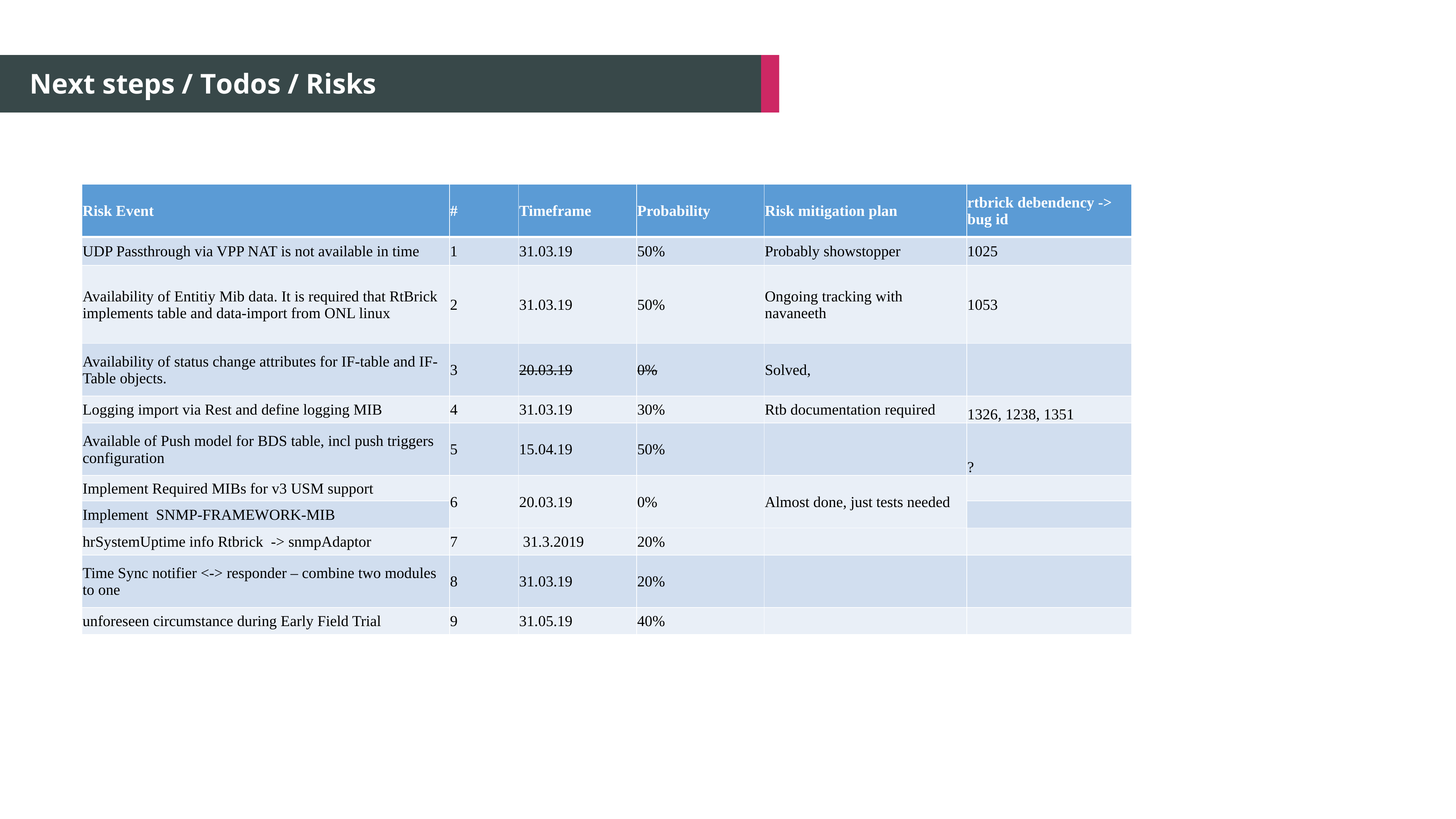

Next steps / Todos / Risks
| Risk Event | # | Timeframe | Probability | Risk mitigation plan | rtbrick debendency -> bug id |
| --- | --- | --- | --- | --- | --- |
| UDP Passthrough via VPP NAT is not available in time | 1 | 31.03.19 | 50% | Probably showstopper | 1025 |
| Availability of Entitiy Mib data. It is required that RtBrick implements table and data-import from ONL linux | 2 | 31.03.19 | 50% | Ongoing tracking with navaneeth | 1053 |
| Availability of status change attributes for IF-table and IF-Table objects. | 3 | 20.03.19 | 0% | Solved, |  |
| Logging import via Rest and define logging MIB | 4 | 31.03.19 | 30% | Rtb documentation required | 1326, 1238, 1351 |
| Available of Push model for BDS table, incl push triggers configuration | 5 | 15.04.19 | 50% |  | ? |
| Implement Required MIBs for v3 USM support | 6 | 20.03.19 | 0% | Almost done, just tests needed |  |
| Implement SNMP-FRAMEWORK-MIB |  |  |  |  |  |
| hrSystemUptime info Rtbrick -> snmpAdaptor | 7 | 31.3.2019 | 20% |  |  |
| Time Sync notifier <-> responder – combine two modules to one | 8 | 31.03.19 | 20% |  |  |
| unforeseen circumstance during Early Field Trial | 9 | 31.05.19 | 40% |  |  |